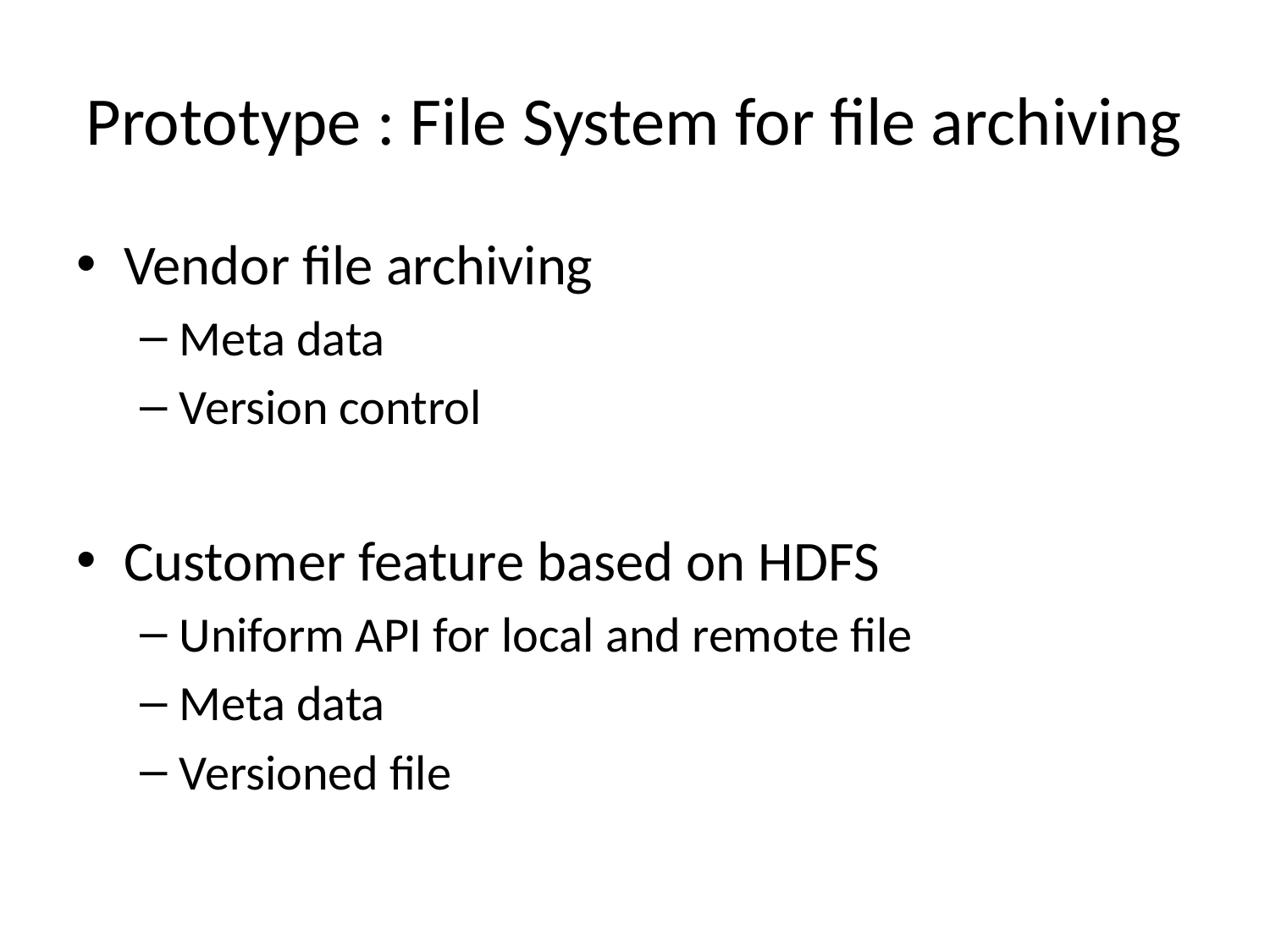

# Prototype : File System for file archiving
Vendor file archiving
Meta data
Version control

Customer feature based on HDFS
Uniform API for local and remote file
Meta data
Versioned file